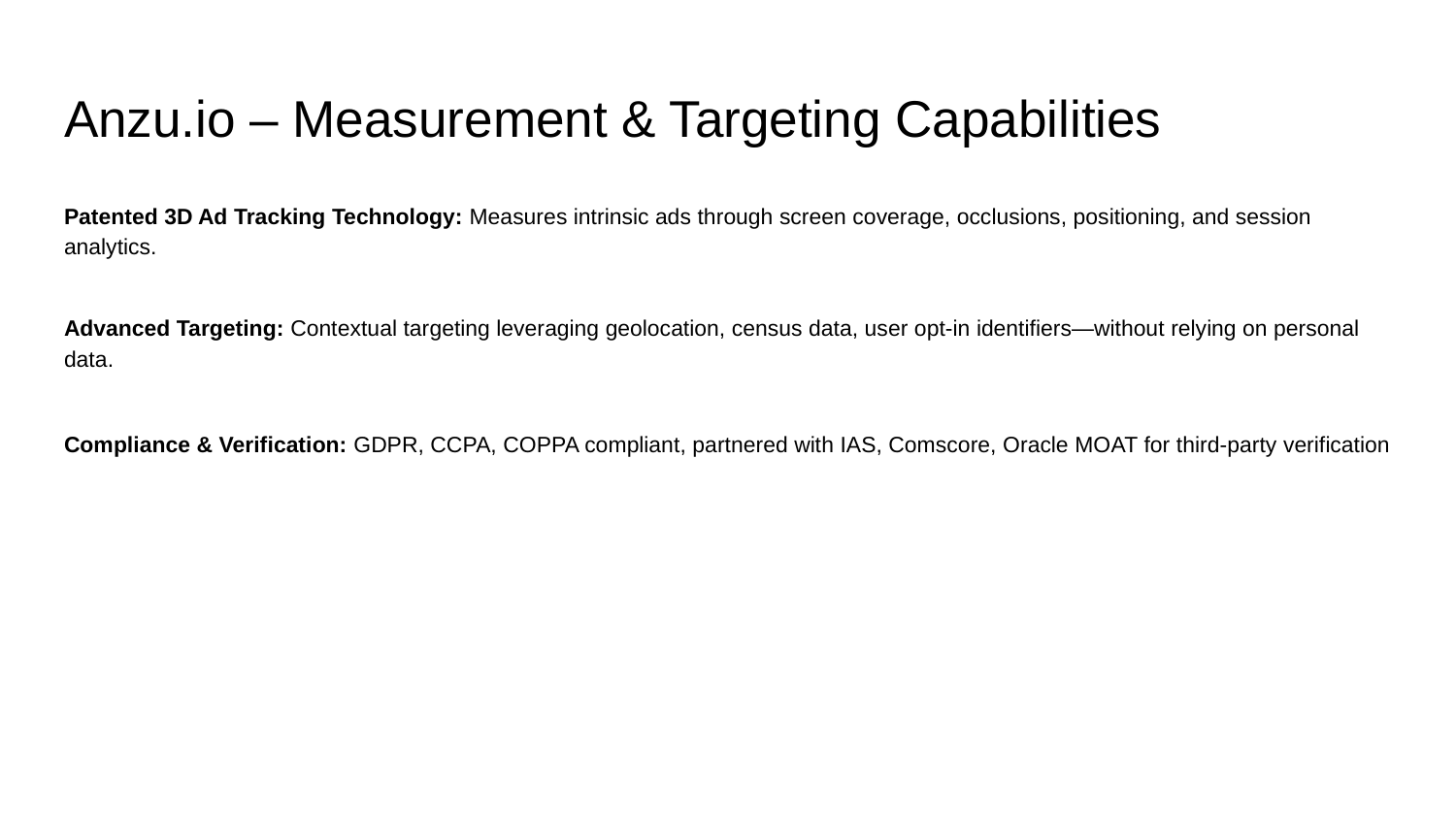

# Anzu.io – Measurement & Targeting Capabilities
Patented 3D Ad Tracking Technology: Measures intrinsic ads through screen coverage, occlusions, positioning, and session analytics.
Advanced Targeting: Contextual targeting leveraging geolocation, census data, user opt-in identifiers—without relying on personal data.
Compliance & Verification: GDPR, CCPA, COPPA compliant, partnered with IAS, Comscore, Oracle MOAT for third-party verification